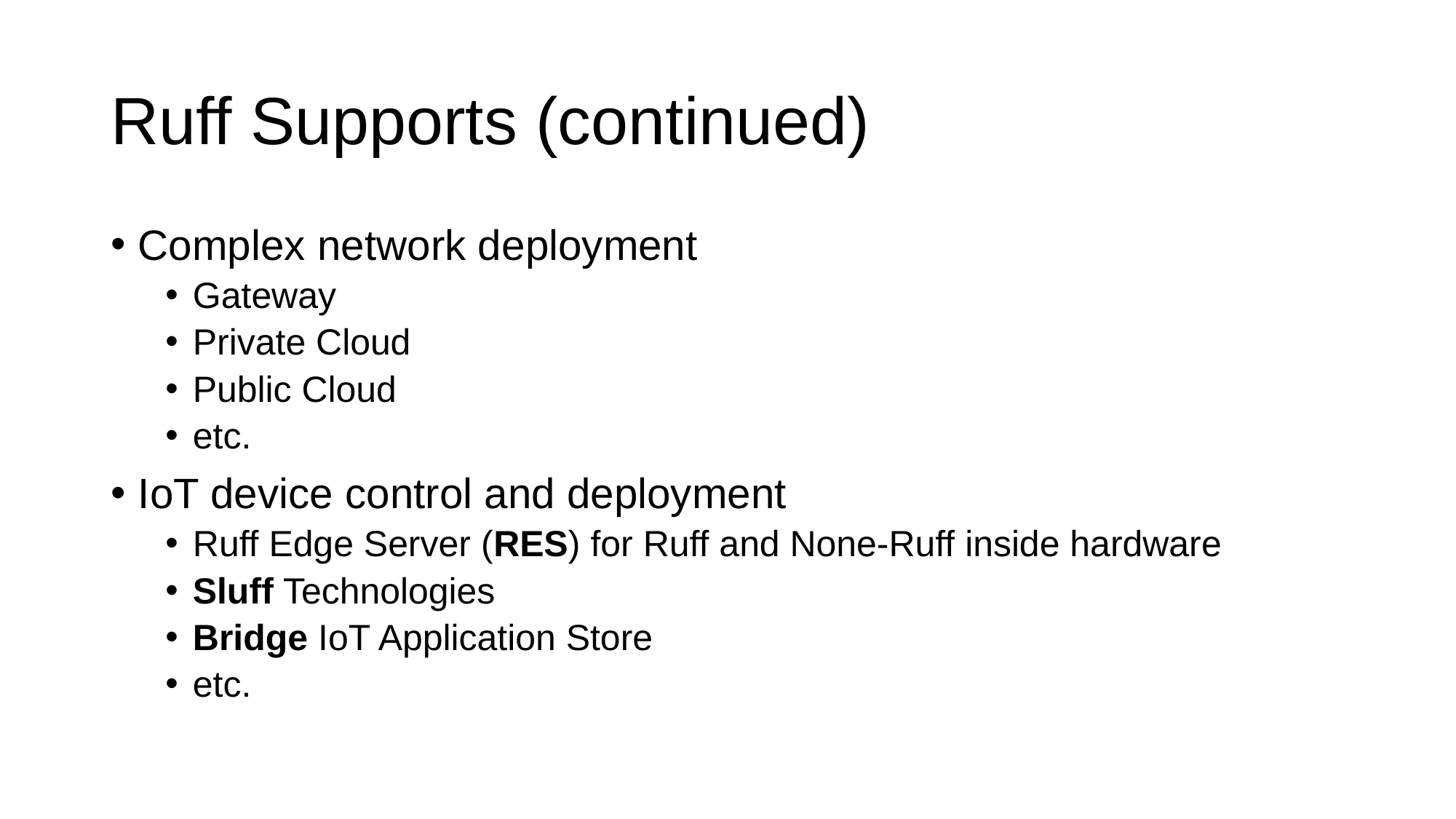

# Ruff Supports (continued)
Complex network deployment
Gateway
Private Cloud
Public Cloud
etc.
IoT device control and deployment
Ruff Edge Server (RES) for Ruff and None-Ruff inside hardware
Sluff Technologies
Bridge IoT Application Store
etc.